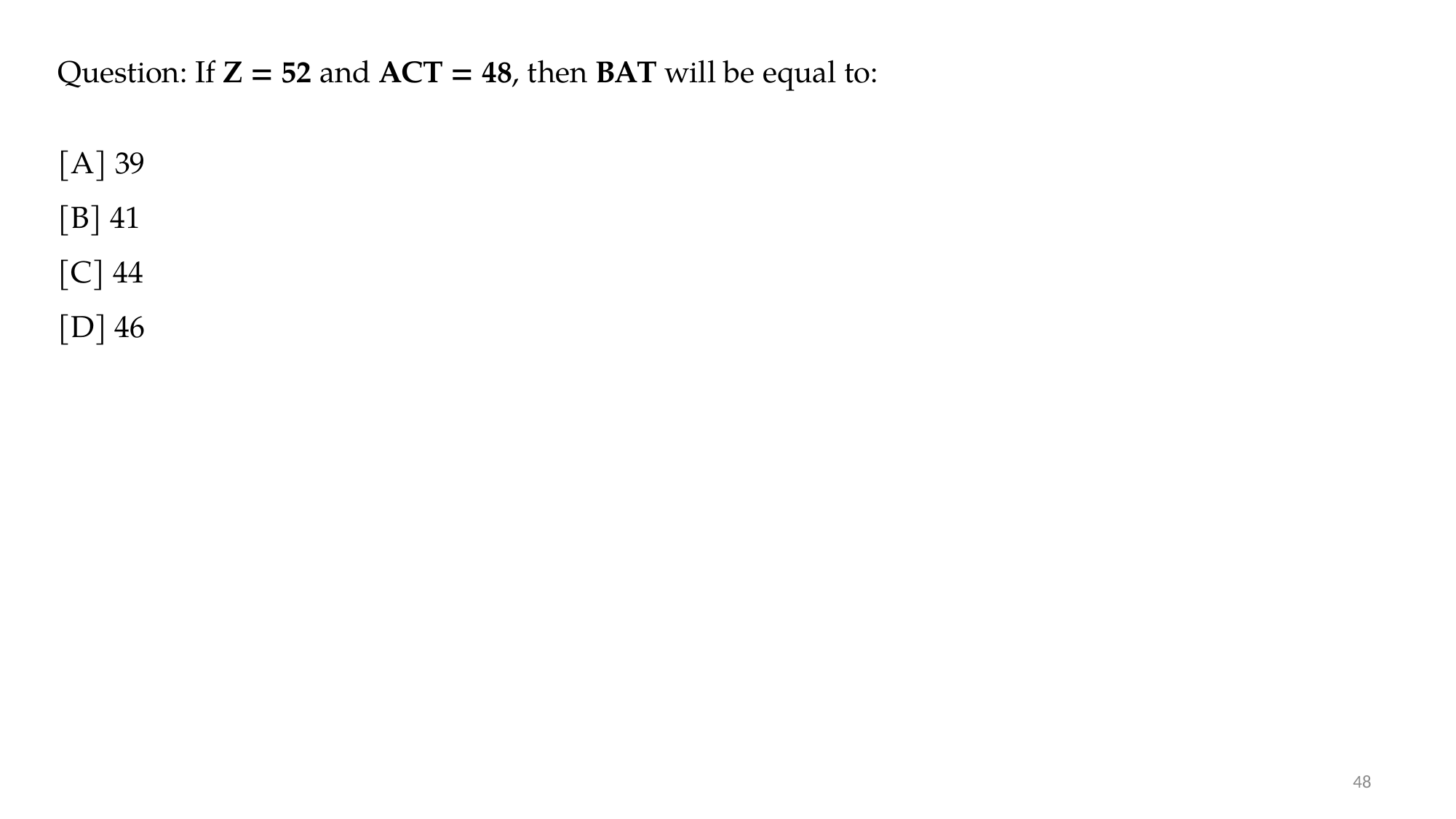

Question: If Z = 52 and ACT = 48, then BAT will be equal to:

[A] 39
[B] 41
[C] 44
[D] 46

48